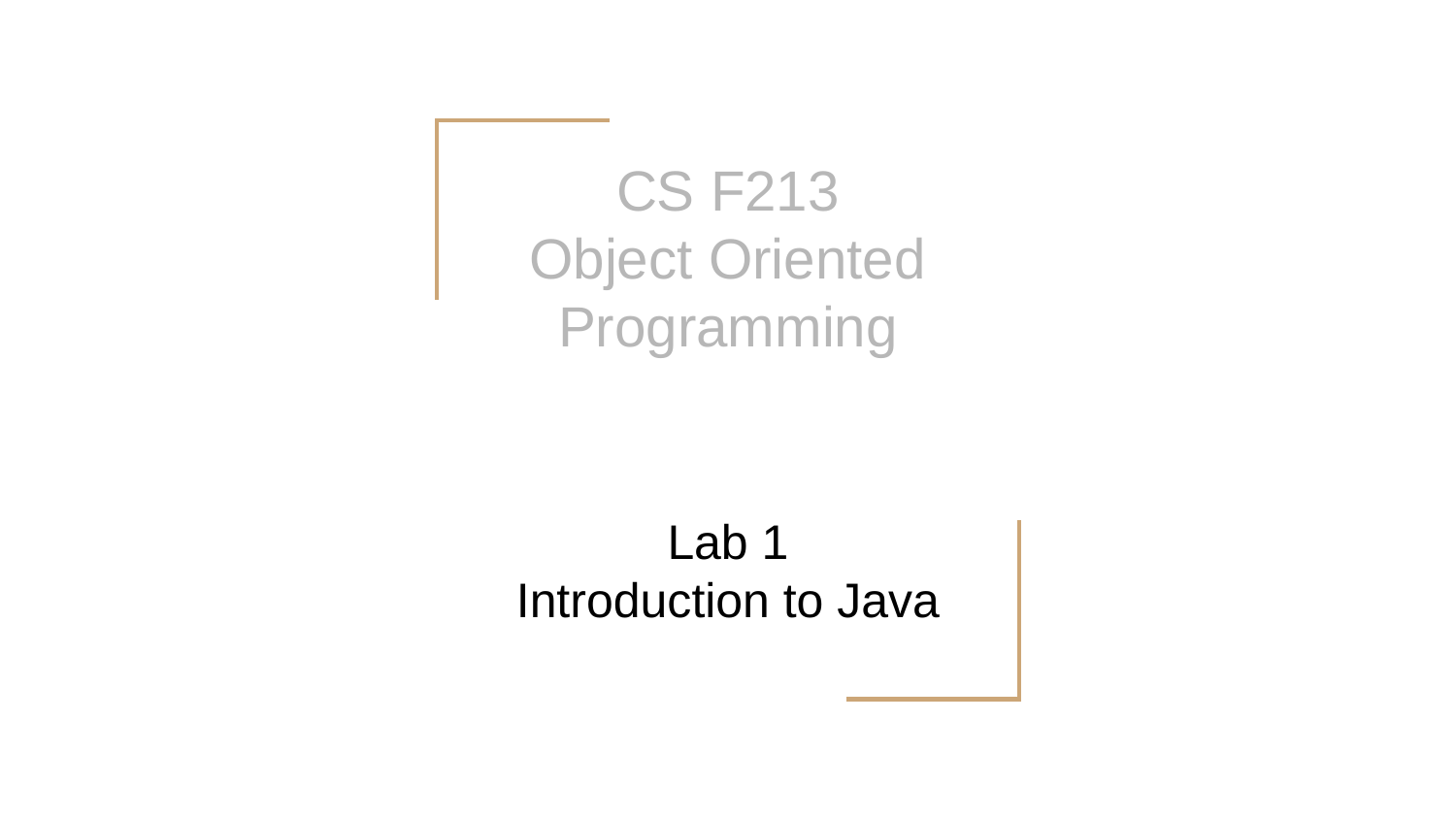

# CS F213
Object Oriented Programming

Lab 1
Introduction to Java